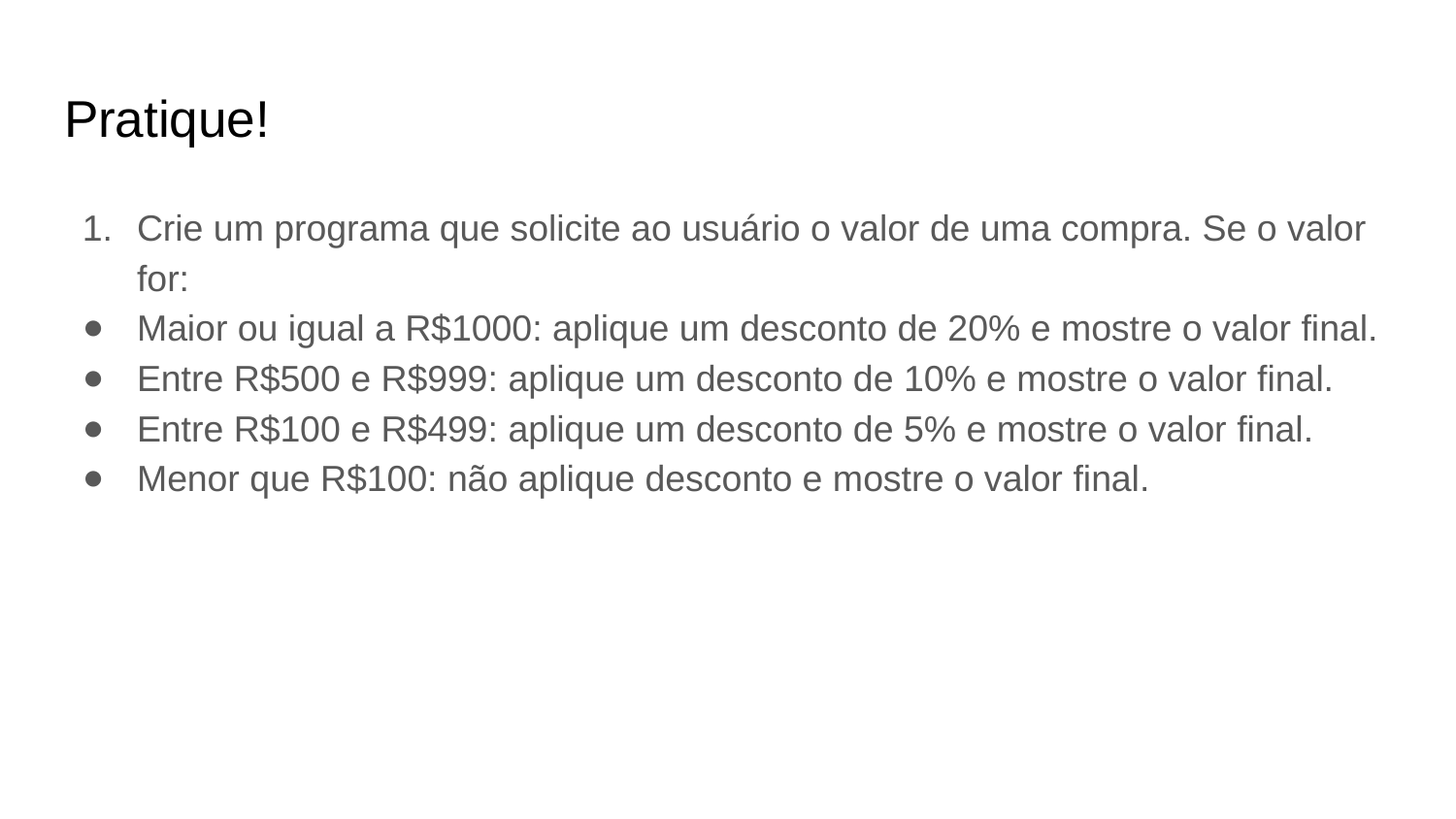

# Pratique!
Crie um programa que solicite ao usuário o valor de uma compra. Se o valor for:
Maior ou igual a R$1000: aplique um desconto de 20% e mostre o valor final.
Entre R$500 e R$999: aplique um desconto de 10% e mostre o valor final.
Entre R$100 e R$499: aplique um desconto de 5% e mostre o valor final.
Menor que R$100: não aplique desconto e mostre o valor final.